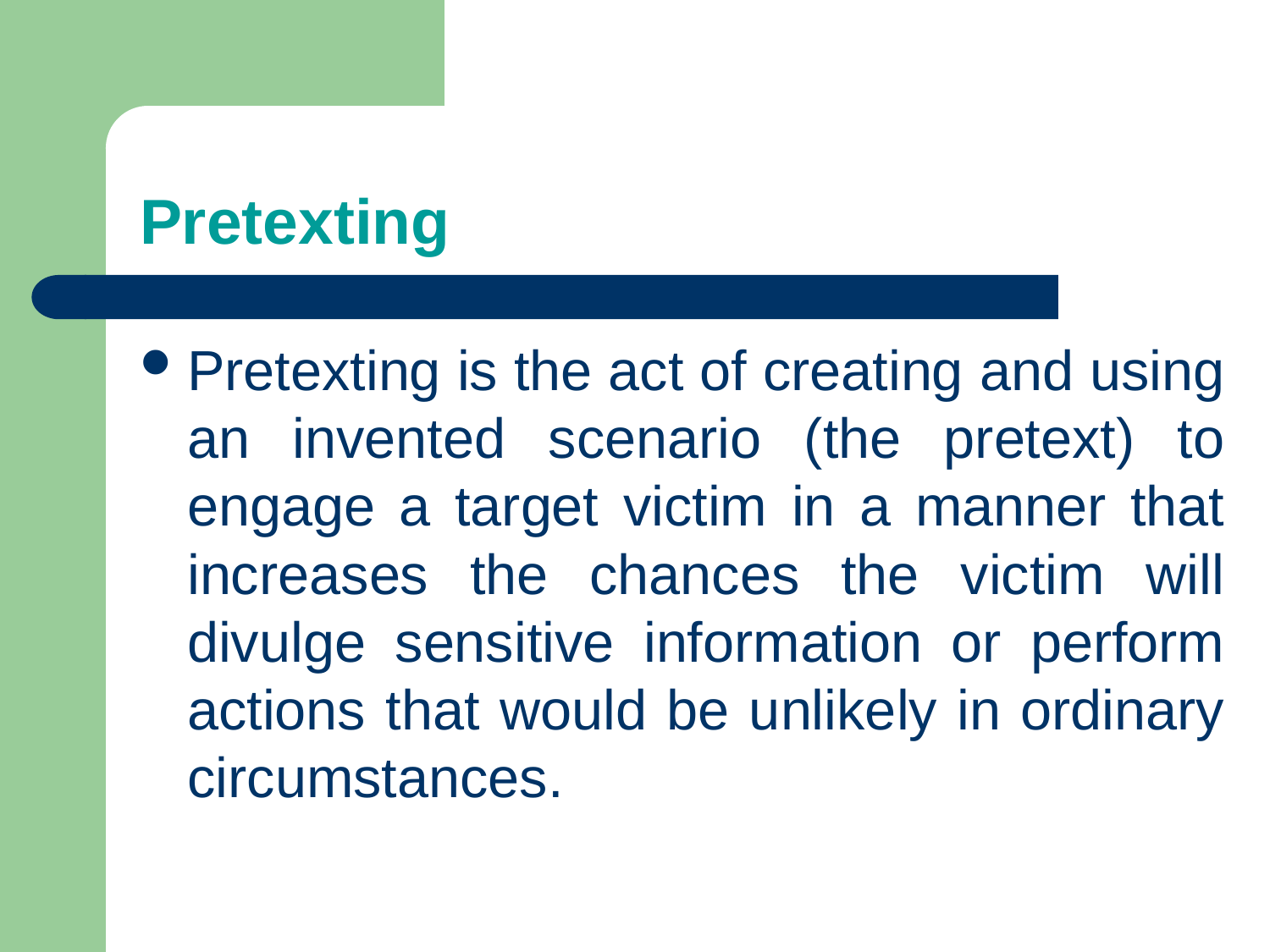

# Pretexting
Pretexting is the act of creating and using an invented scenario (the pretext) to engage a target victim in a manner that increases the chances the victim will divulge sensitive information or perform actions that would be unlikely in ordinary circumstances.